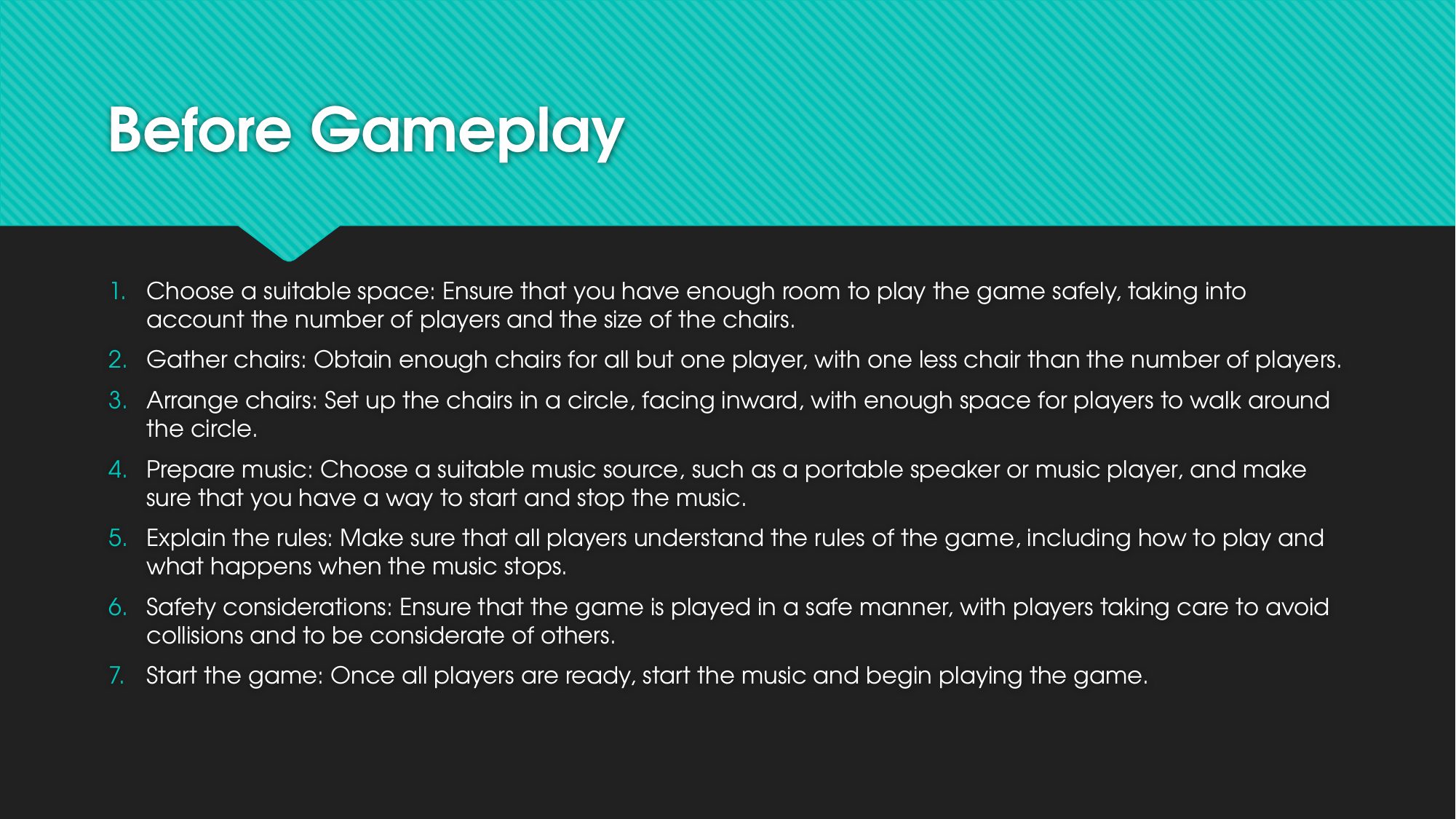

# Before Gameplay
Choose a suitable space: Ensure that you have enough room to play the game safely, taking into account the number of players and the size of the chairs.
Gather chairs: Obtain enough chairs for all but one player, with one less chair than the number of players.
Arrange chairs: Set up the chairs in a circle, facing inward, with enough space for players to walk around the circle.
Prepare music: Choose a suitable music source, such as a portable speaker or music player, and make sure that you have a way to start and stop the music.
Explain the rules: Make sure that all players understand the rules of the game, including how to play and what happens when the music stops.
Safety considerations: Ensure that the game is played in a safe manner, with players taking care to avoid collisions and to be considerate of others.
Start the game: Once all players are ready, start the music and begin playing the game.